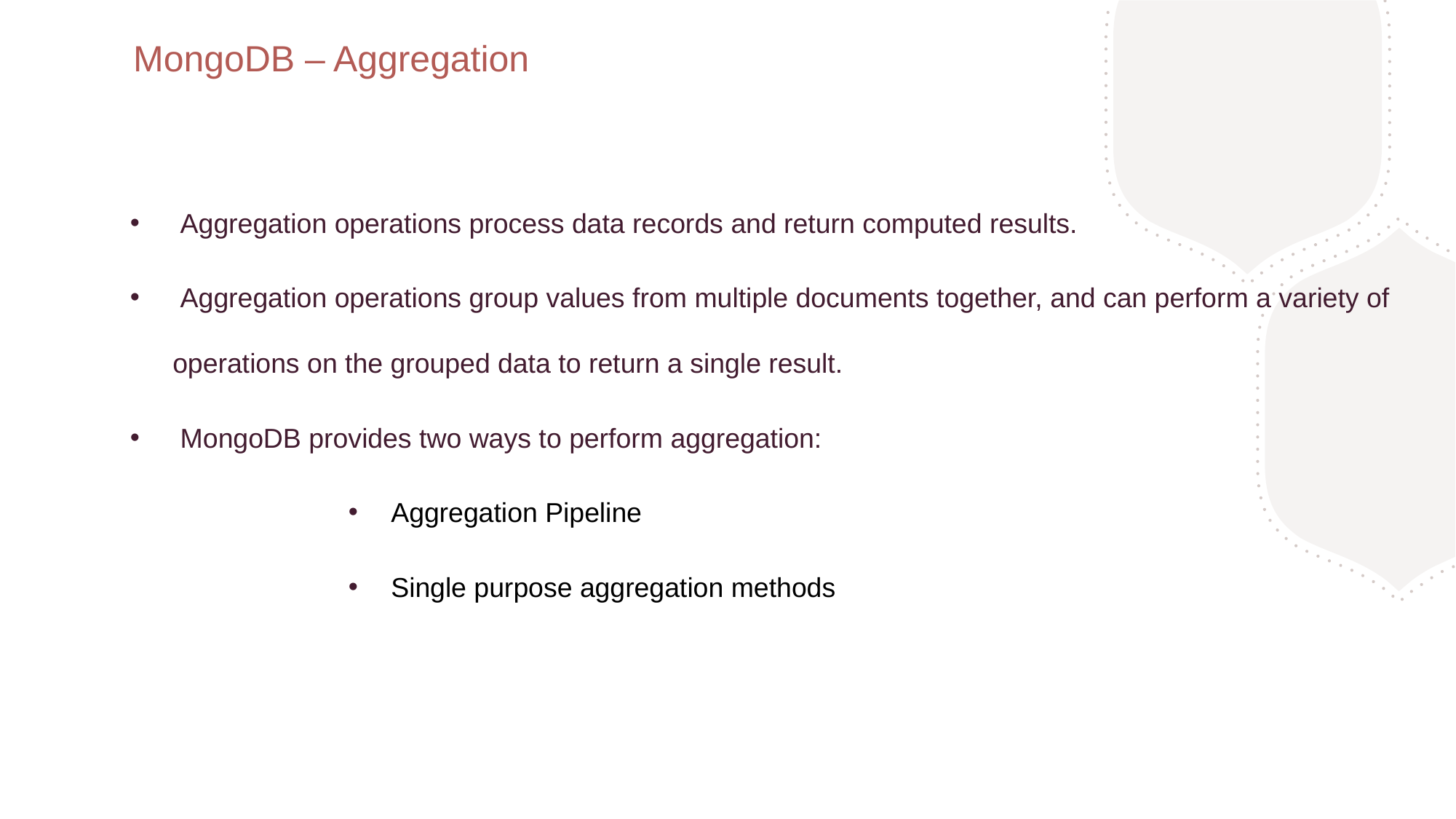

MongoDB – Aggregation
 Aggregation operations process data records and return computed results.
 Aggregation operations group values from multiple documents together, and can perform a variety of operations on the grouped data to return a single result.
 MongoDB provides two ways to perform aggregation:
Aggregation Pipeline
Single purpose aggregation methods